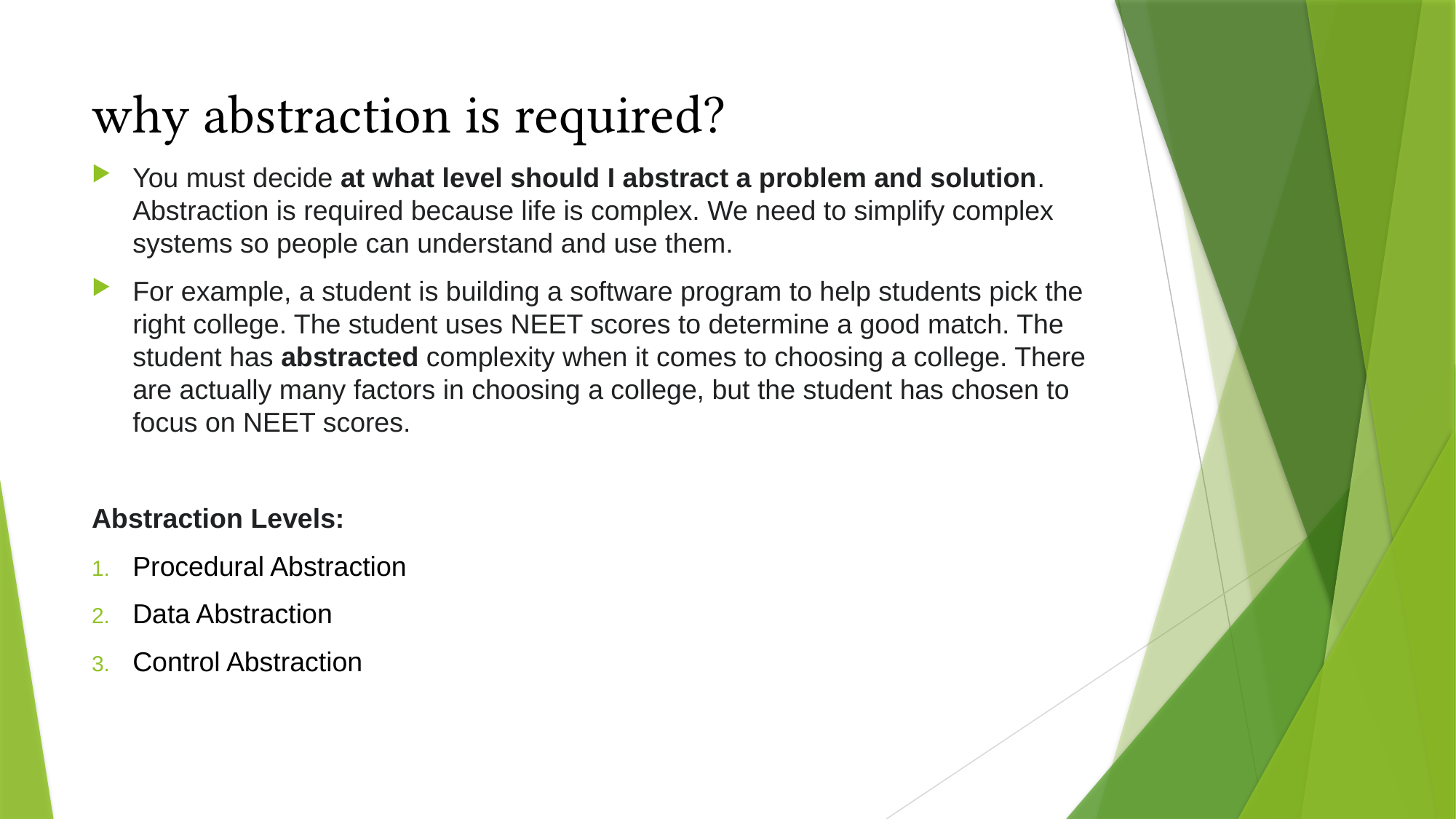

# why abstraction is required?
You must decide at what level should I abstract a problem and solution. Abstraction is required because life is complex. We need to simplify complex systems so people can understand and use them.
For example, a student is building a software program to help students pick the right college. The student uses NEET scores to determine a good match. The student has abstracted complexity when it comes to choosing a college. There are actually many factors in choosing a college, but the student has chosen to focus on NEET scores.

Abstraction Levels:
Procedural Abstraction
Data Abstraction
Control Abstraction